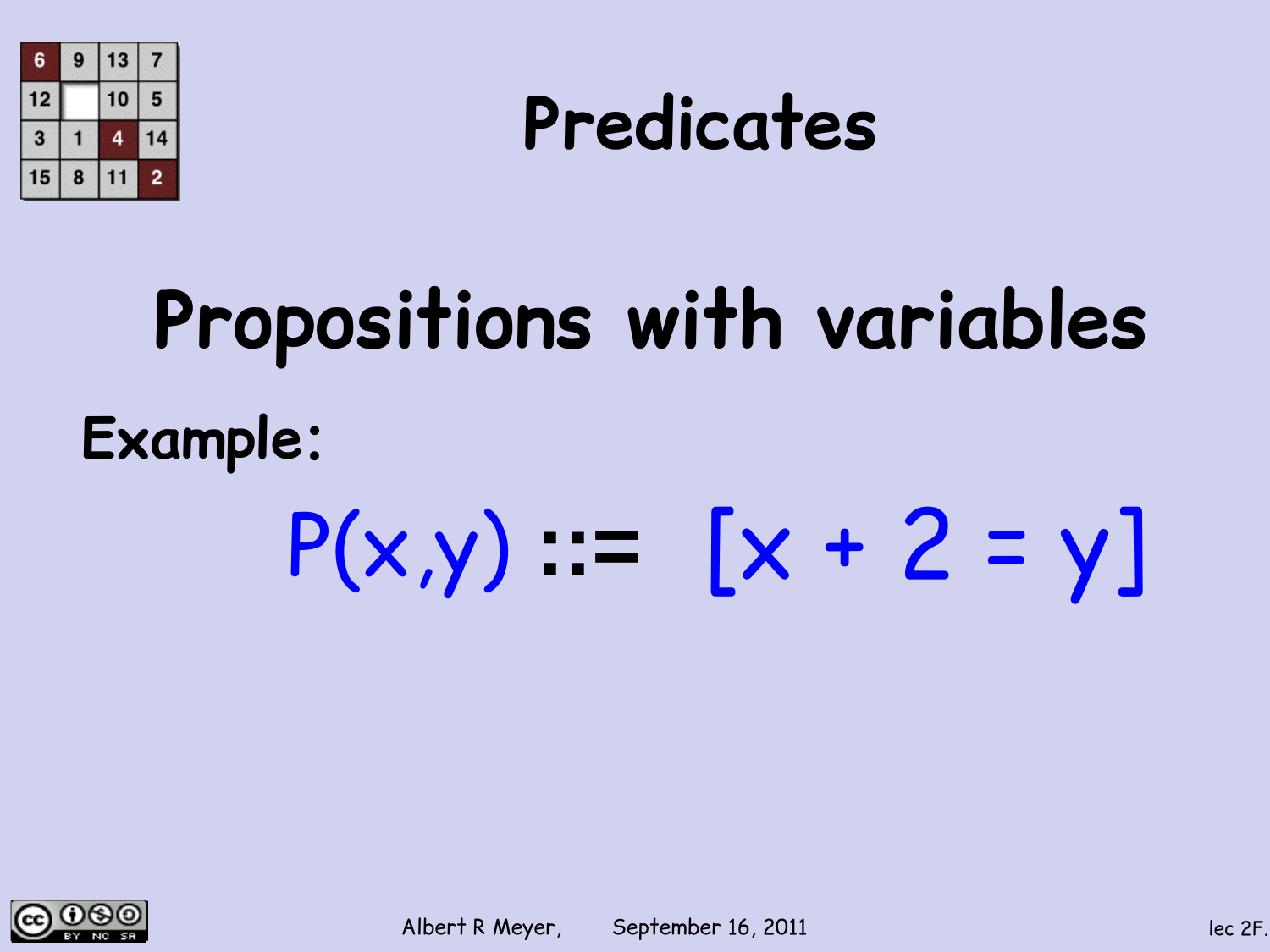

# Predicates
Propositions with variables
Example:
[x + 2 = y]
P(x,y) ::=